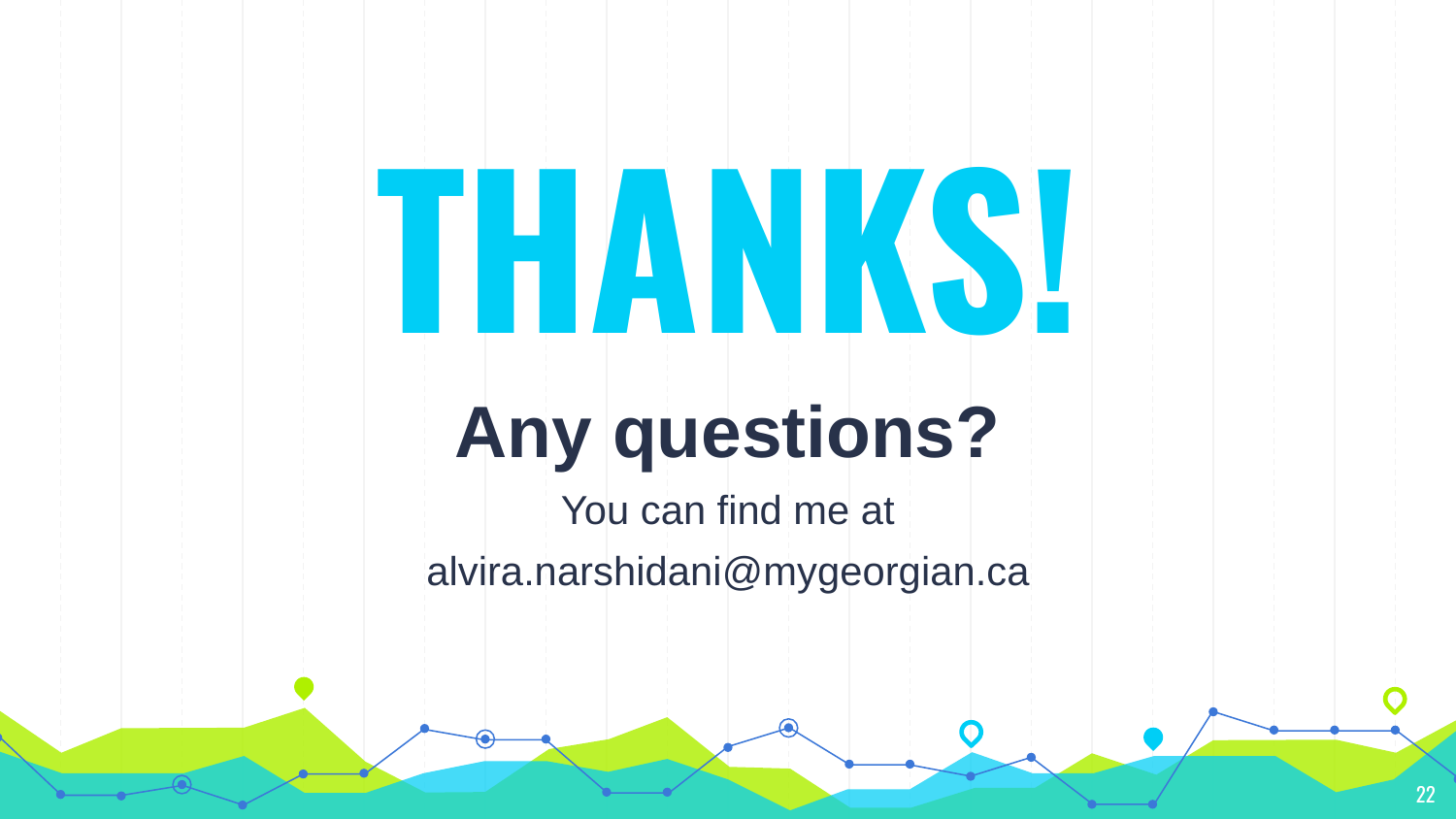

THANKS!
Any questions?
You can find me at
alvira.narshidani@mygeorgian.ca

22